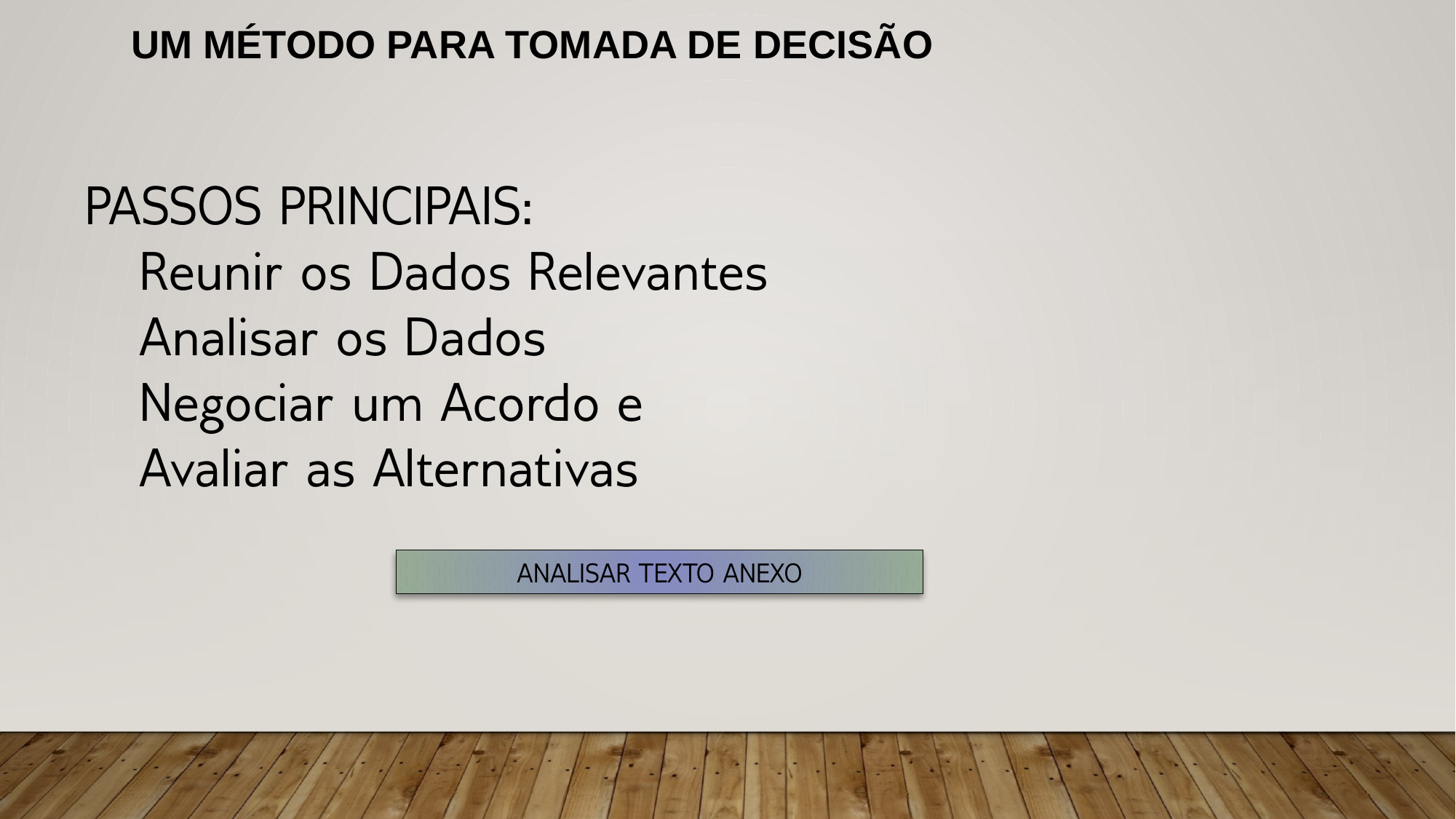

UM MÉTODO PARA TOMADA DE DECISÃO
PASSOS PRINCIPAIS:
Reunir os Dados Relevantes
Analisar os Dados
Negociar um Acordo e
Avaliar as Alternativas
ANALISAR TEXTO ANEXO